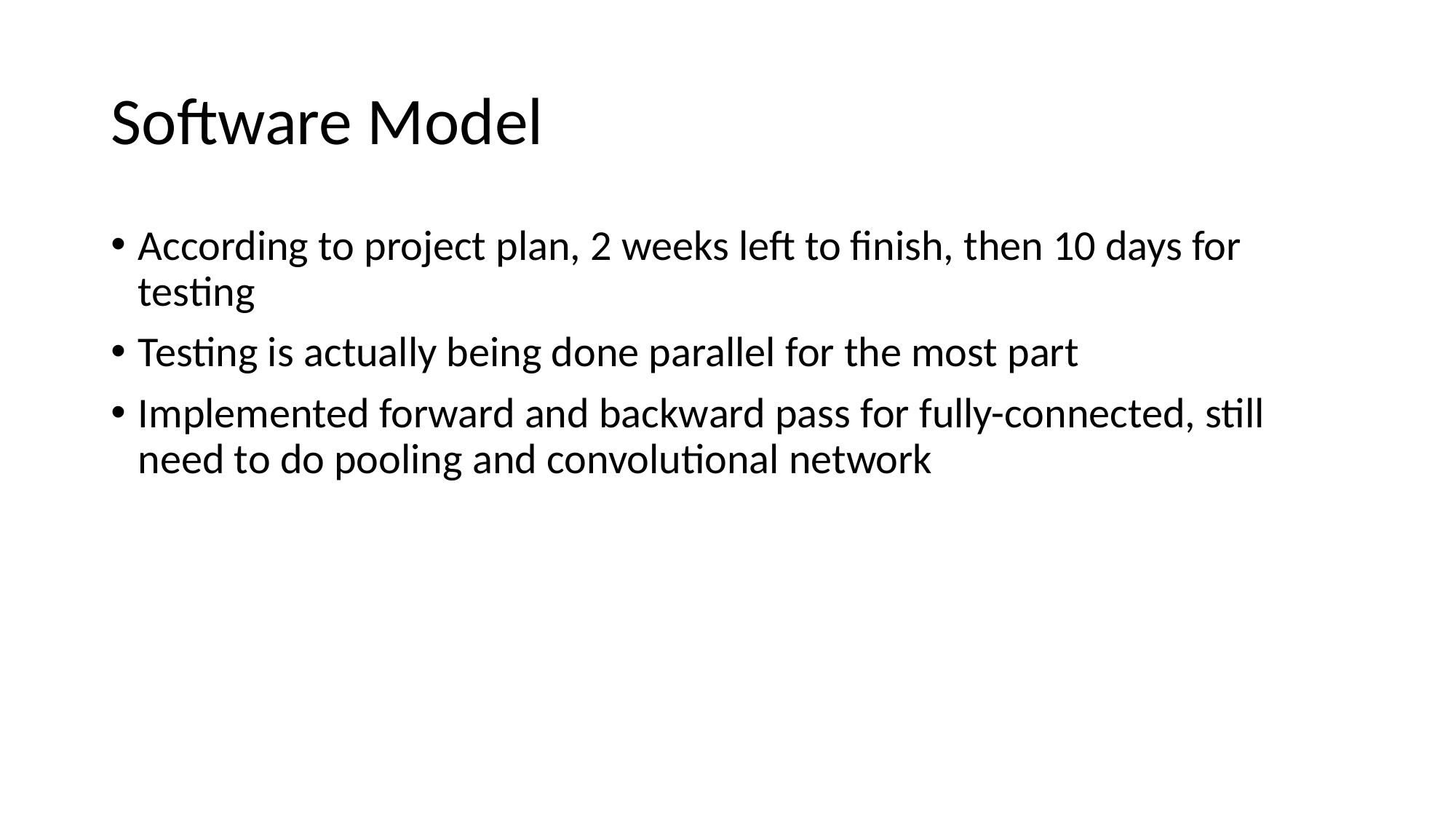

# Software Model
According to project plan, 2 weeks left to finish, then 10 days for testing
Testing is actually being done parallel for the most part
Implemented forward and backward pass for fully-connected, still need to do pooling and convolutional network